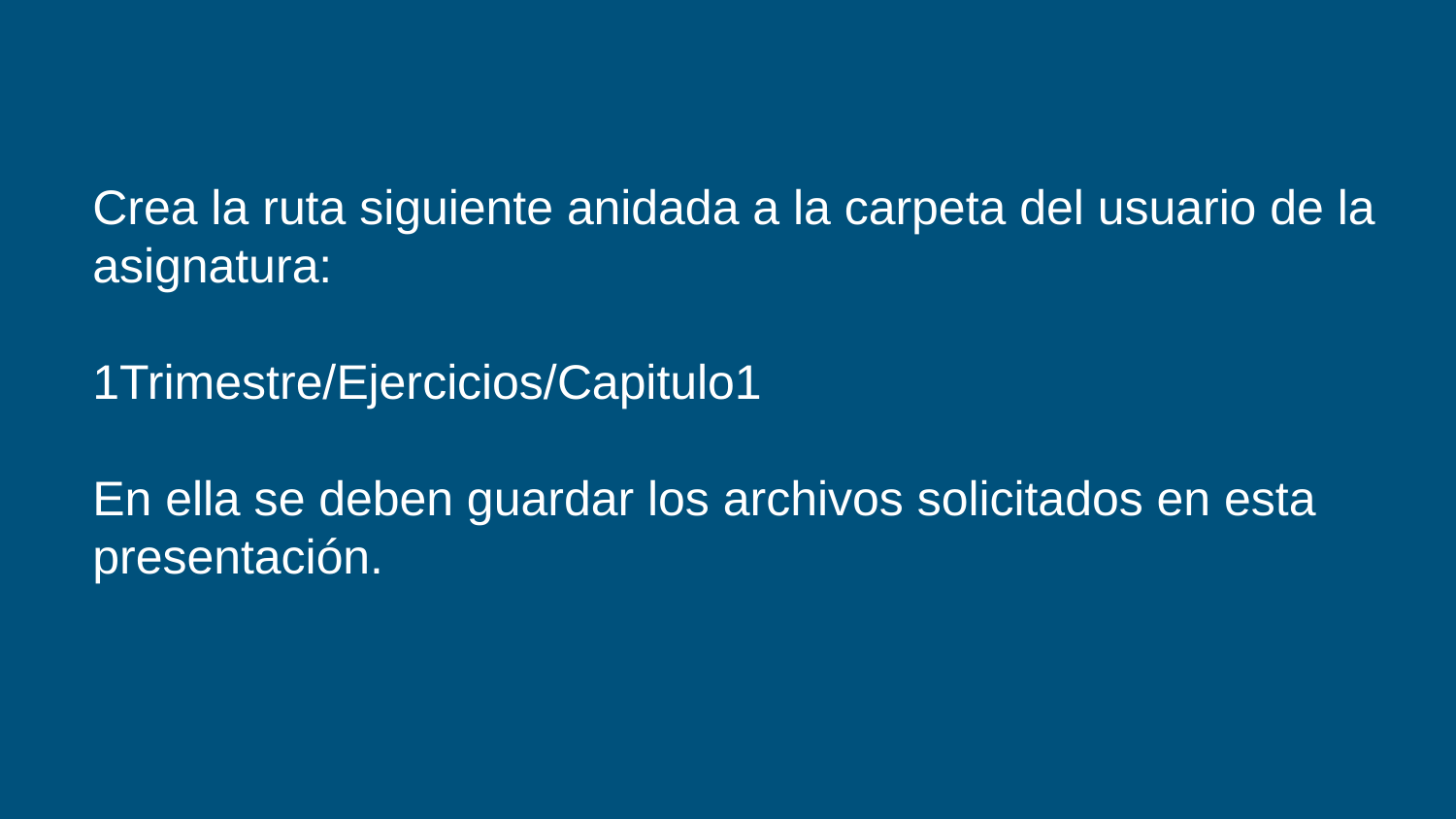

# Crea la ruta siguiente anidada a la carpeta del usuario de la asignatura: 1Trimestre/Ejercicios/Capitulo1 En ella se deben guardar los archivos solicitados en esta presentación.